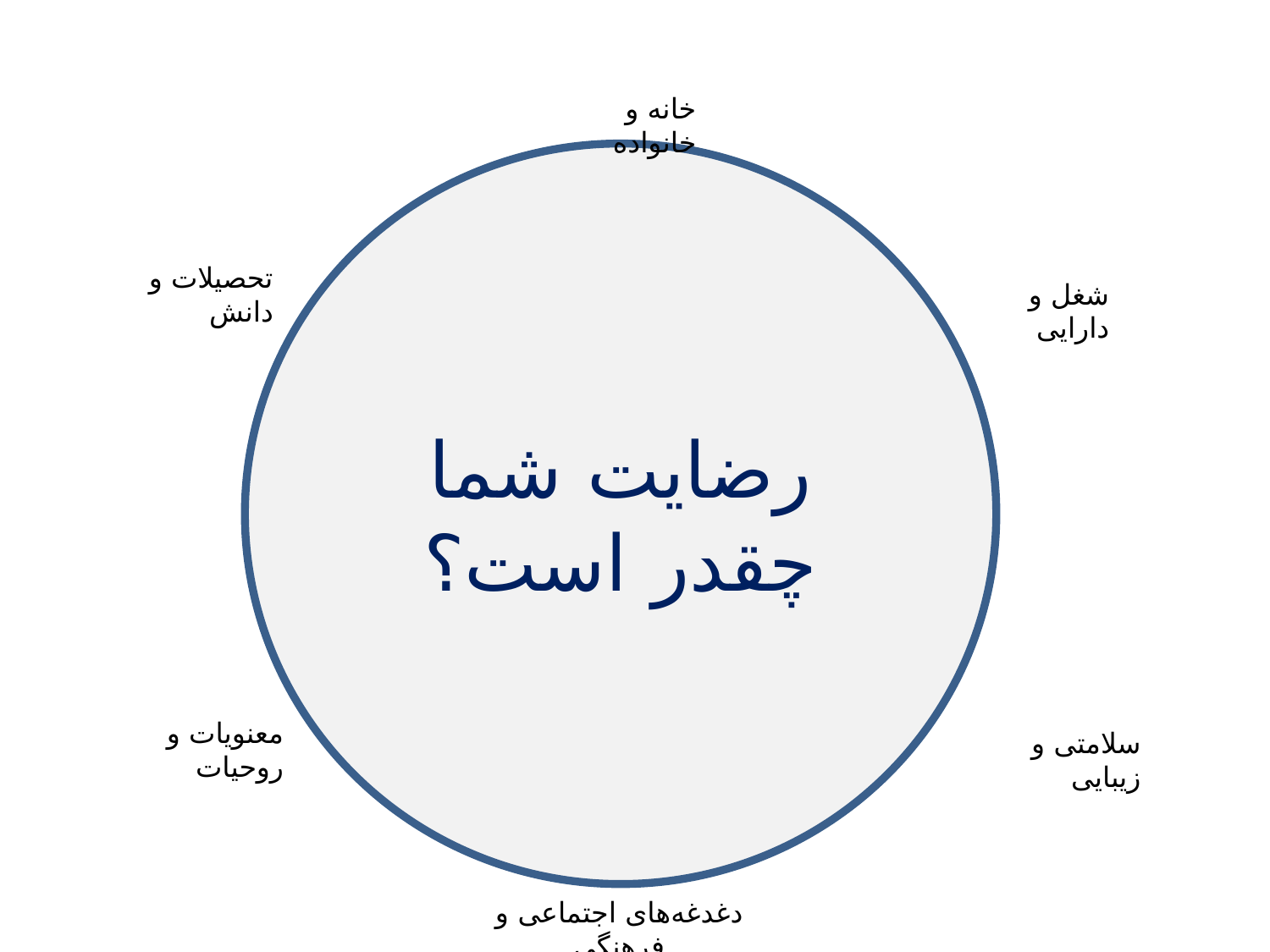

خانه و خانواده
رضایت شما چقدر است؟
تحصیلات و دانش
شغل و دارایی
معنویات و روحیات
سلامتی و زیبایی
دغدغه‌های اجتماعی و فرهنگی